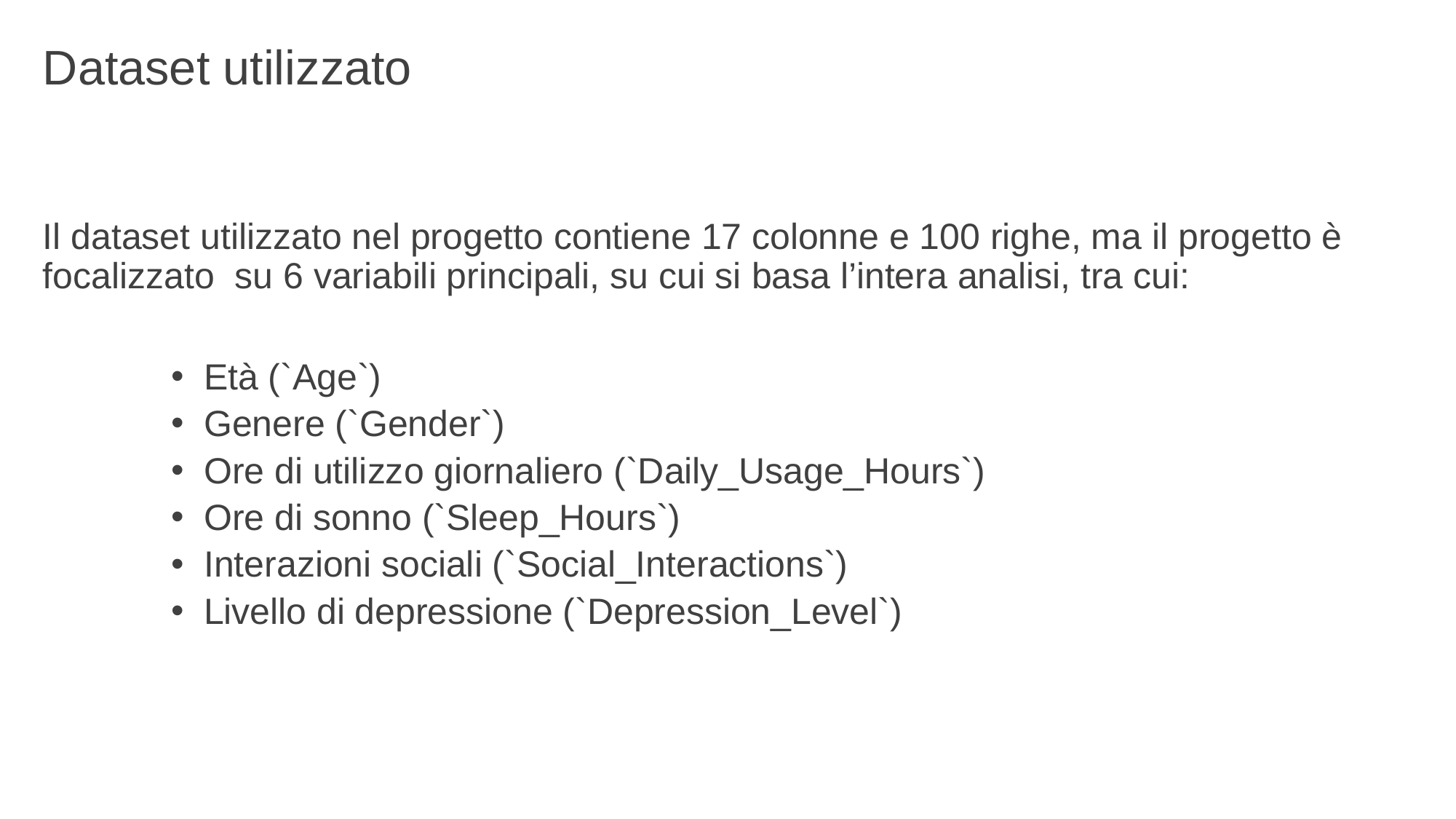

# Dataset utilizzato

Il dataset utilizzato nel progetto contiene 17 colonne e 100 righe, ma il progetto è focalizzato  su 6 variabili principali, su cui si basa l’intera analisi, tra cui:

Età (`Age`)
Genere (`Gender`)
Ore di utilizzo giornaliero (`Daily_Usage_Hours`)
Ore di sonno (`Sleep_Hours`)
Interazioni sociali (`Social_Interactions`)
Livello di depressione (`Depression_Level`)